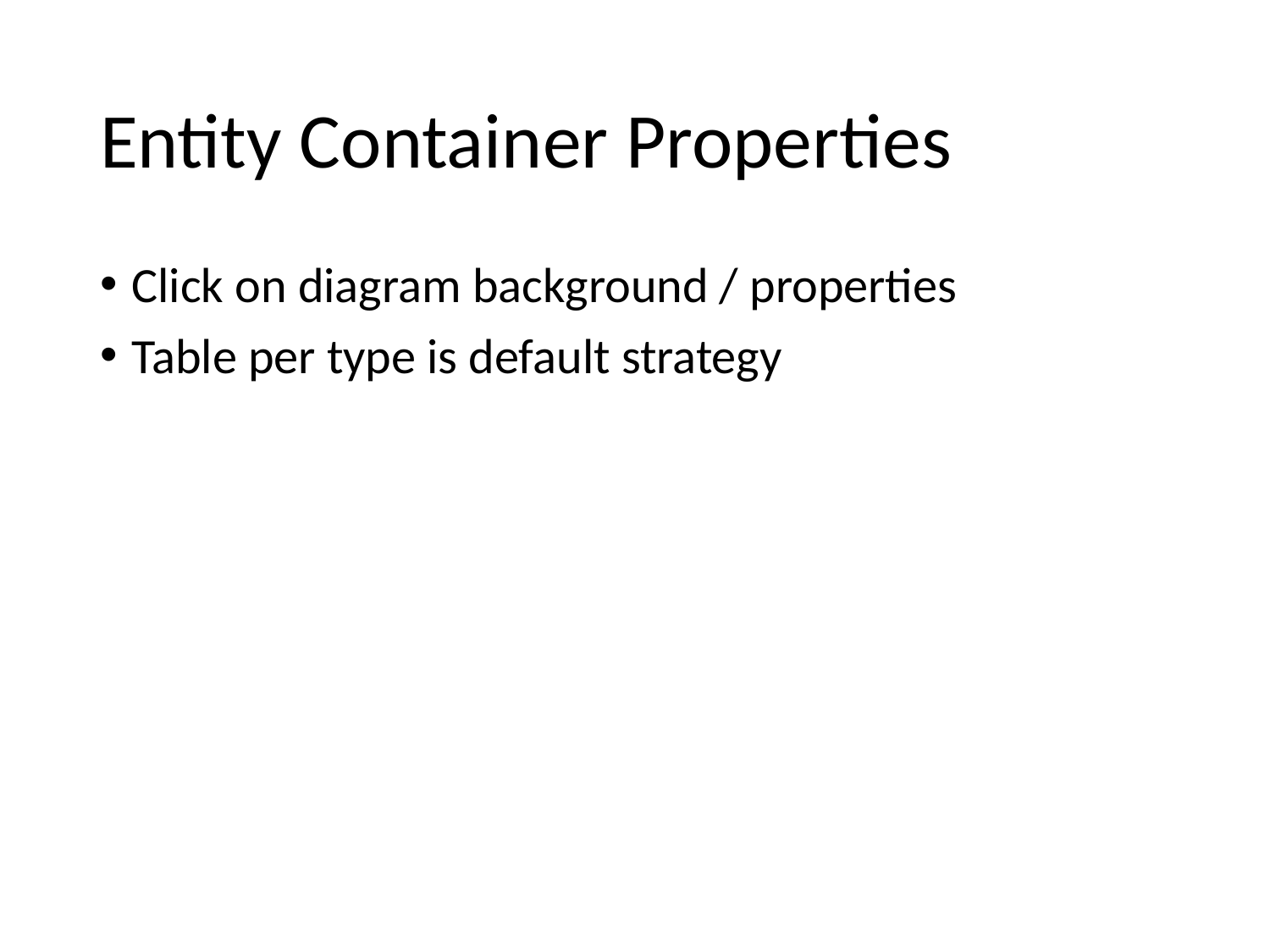

# Entity Container Properties
Click on diagram background / properties
Table per type is default strategy